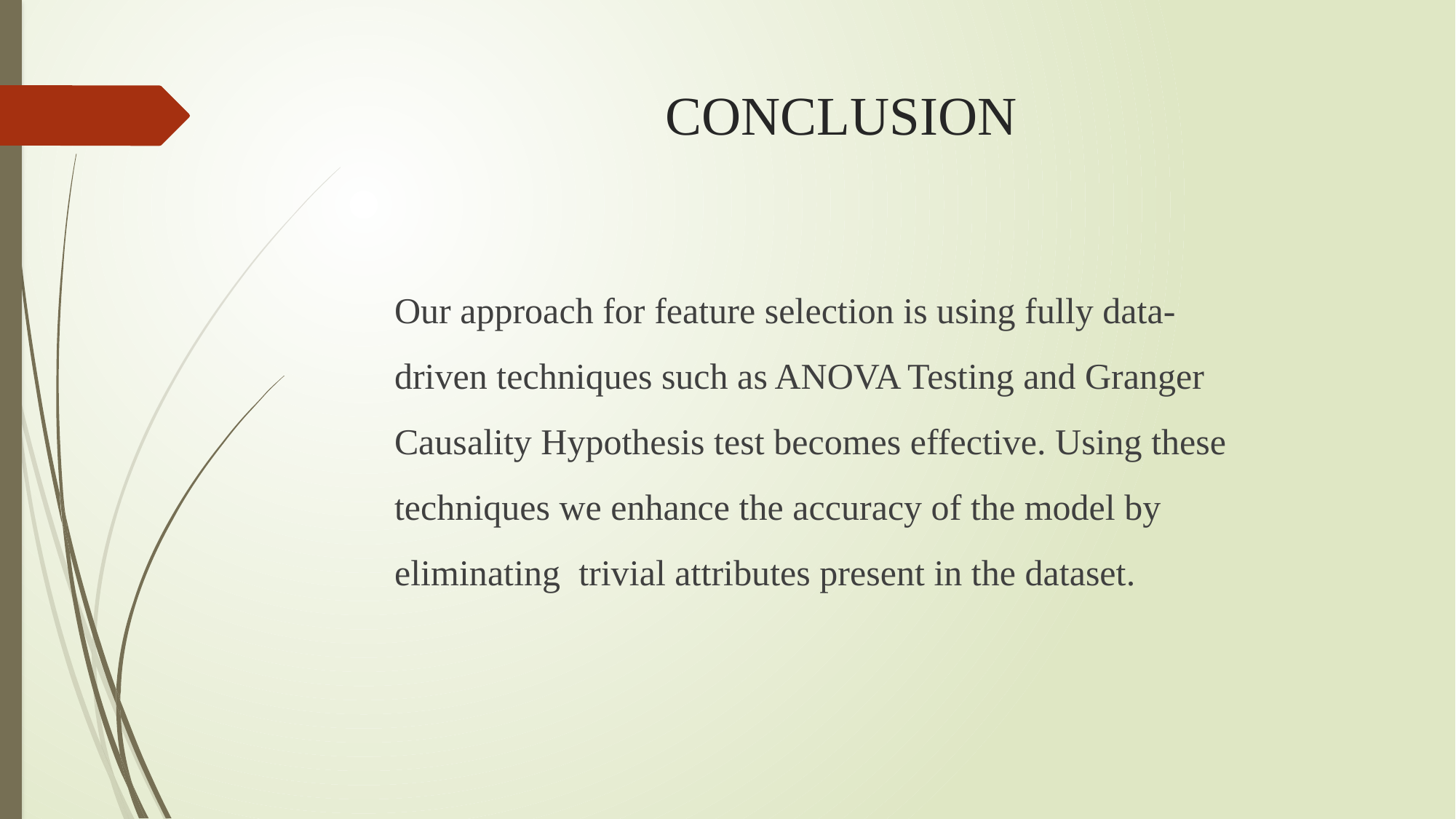

# CONCLUSION
Our approach for feature selection is using fully data-driven techniques such as ANOVA Testing and Granger Causality Hypothesis test becomes effective. Using these techniques we enhance the accuracy of the model by eliminating  trivial attributes present in the dataset.